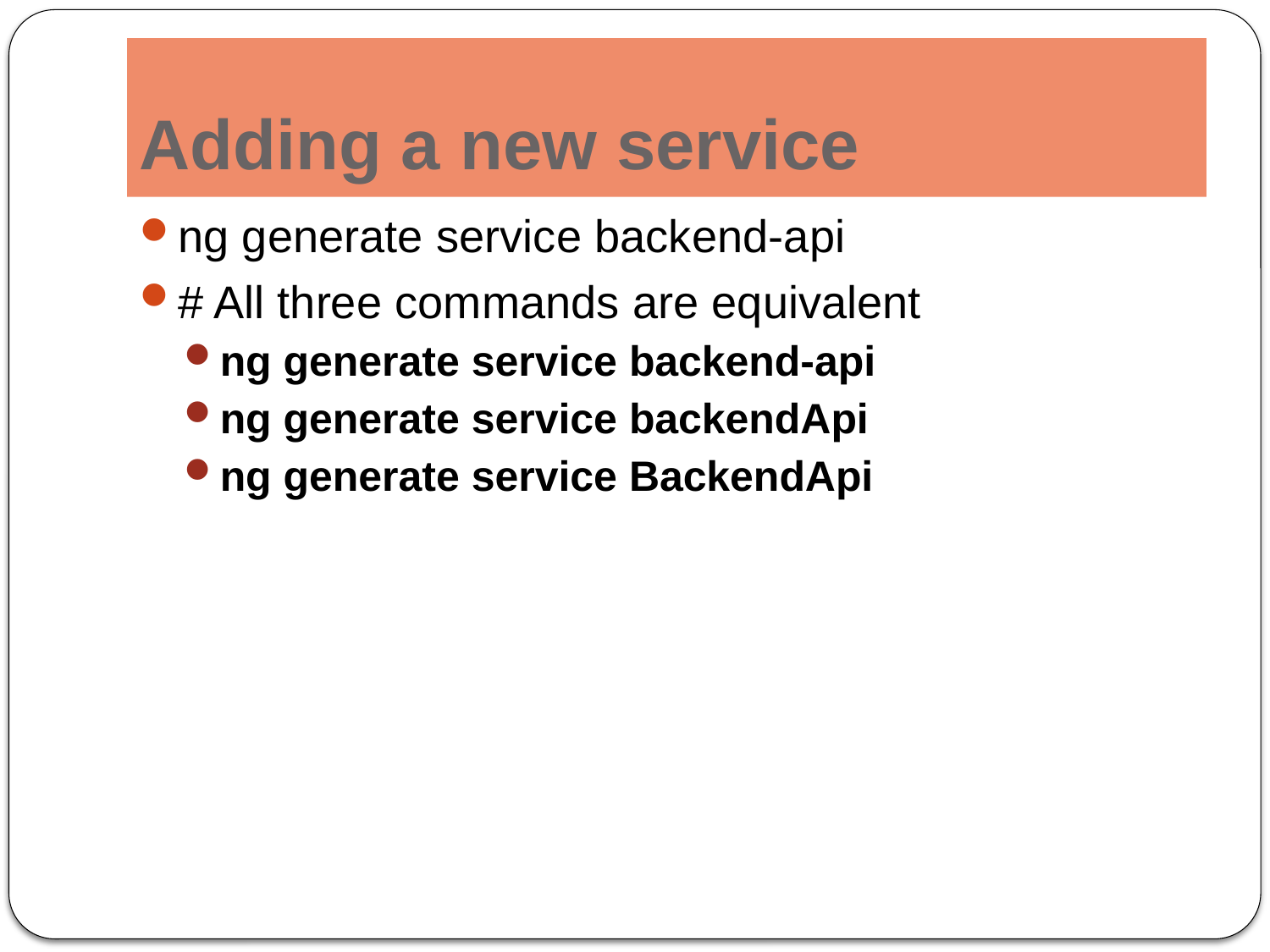

# Adding a new service
ng generate service backend-api
# All three commands are equivalent
ng generate service backend-api
ng generate service backendApi
ng generate service BackendApi